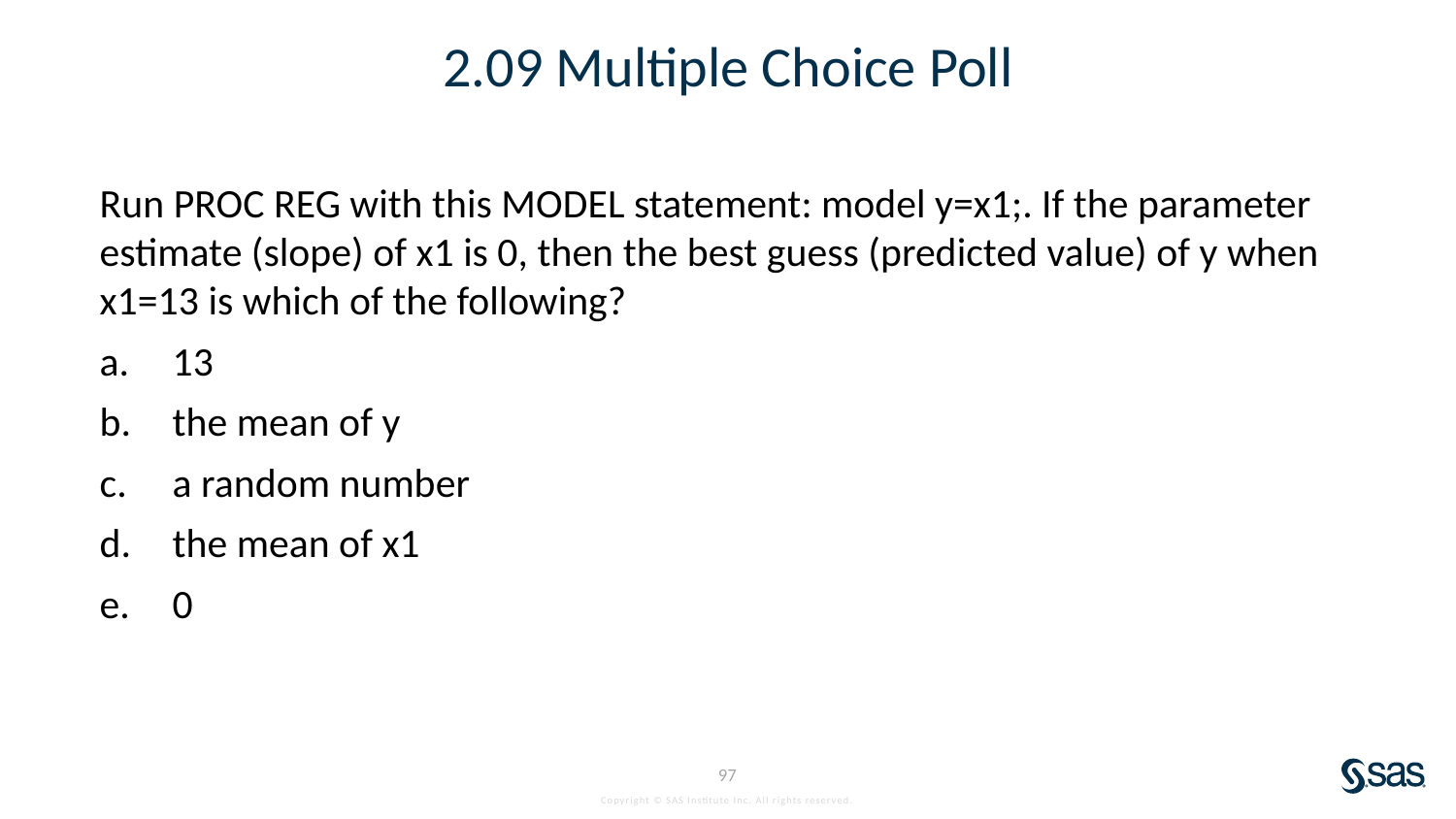

# 2.09 Multiple Choice Poll
Run PROC REG with this MODEL statement: model y=x1;. If the parameter estimate (slope) of x1 is 0, then the best guess (predicted value) of y when x1=13 is which of the following?
13
the mean of y
a random number
the mean of x1
0